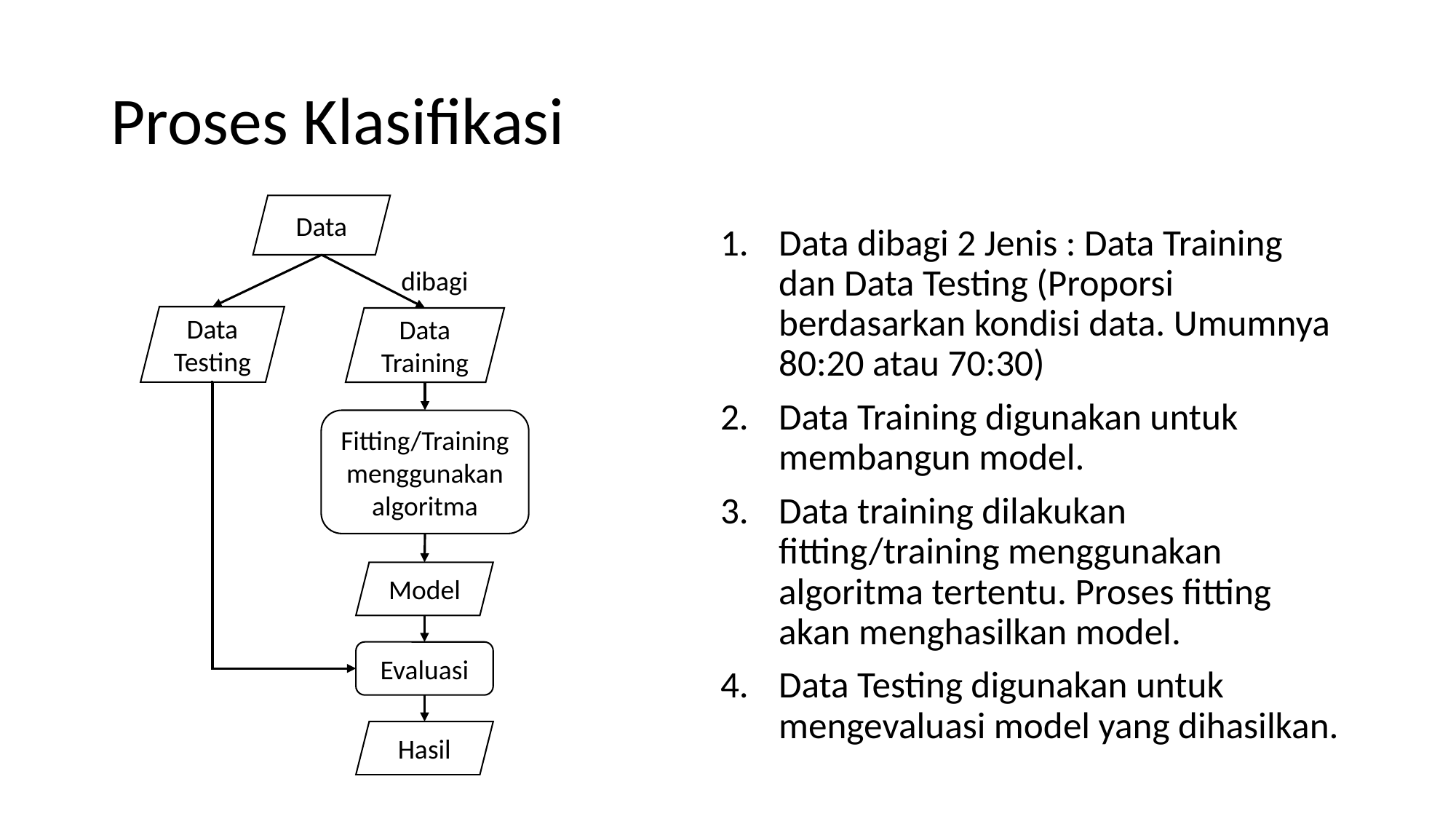

# Proses Klasifikasi
Data
Data dibagi 2 Jenis : Data Training dan Data Testing (Proporsi berdasarkan kondisi data. Umumnya 80:20 atau 70:30)
Data Training digunakan untuk membangun model.
Data training dilakukan fitting/training menggunakan algoritma tertentu. Proses fitting akan menghasilkan model.
Data Testing digunakan untuk mengevaluasi model yang dihasilkan.

dibagi
Data Testing
Data Training
Fitting/Training menggunakan algoritma
Model
Evaluasi
Hasil